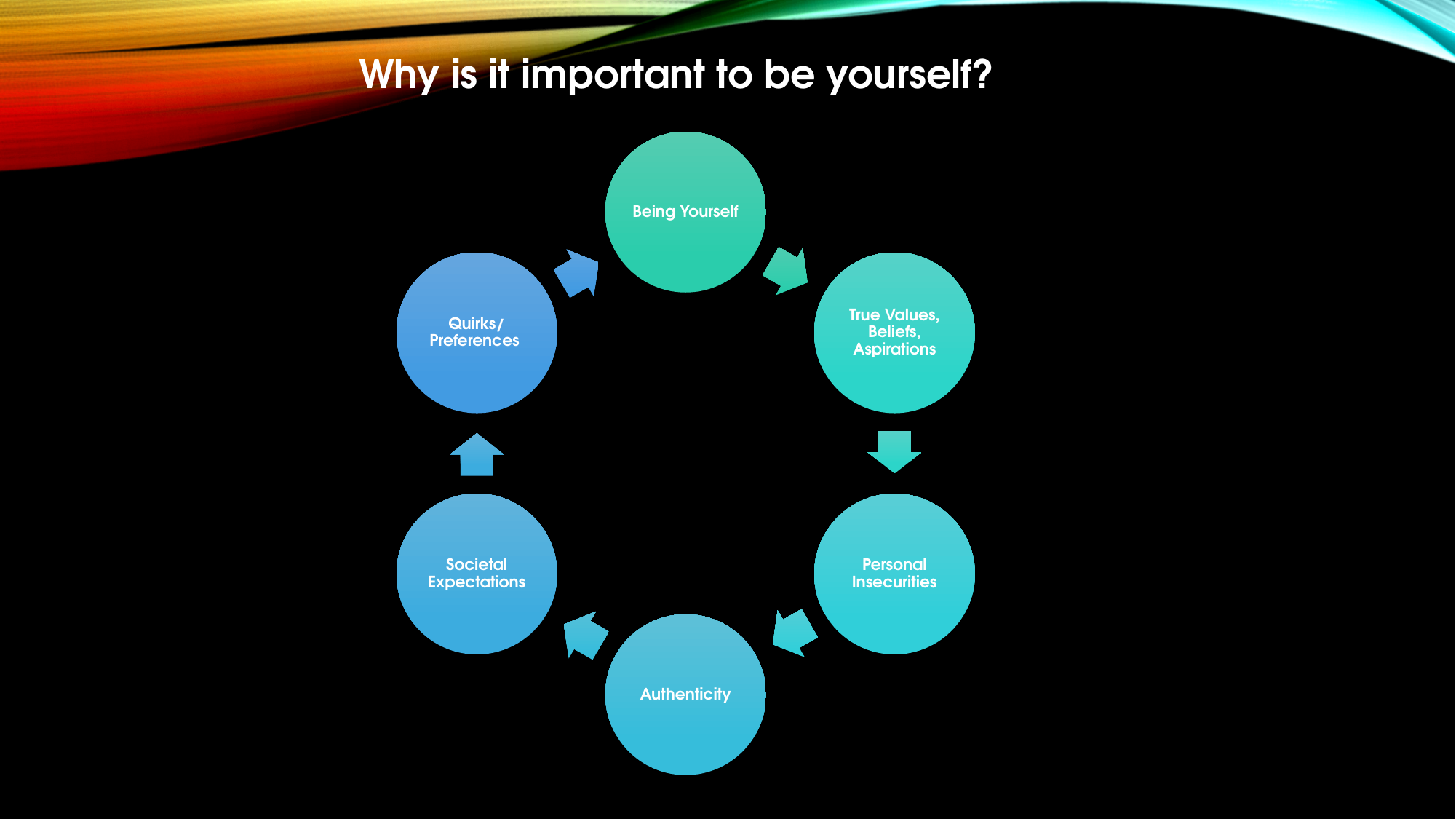

Why is it important to be yourself?
Being Yourself

True Values, Beliefs, Aspirations

Personal Insecurities

Authenticity

Societal Expectations

Quirks/Preferences